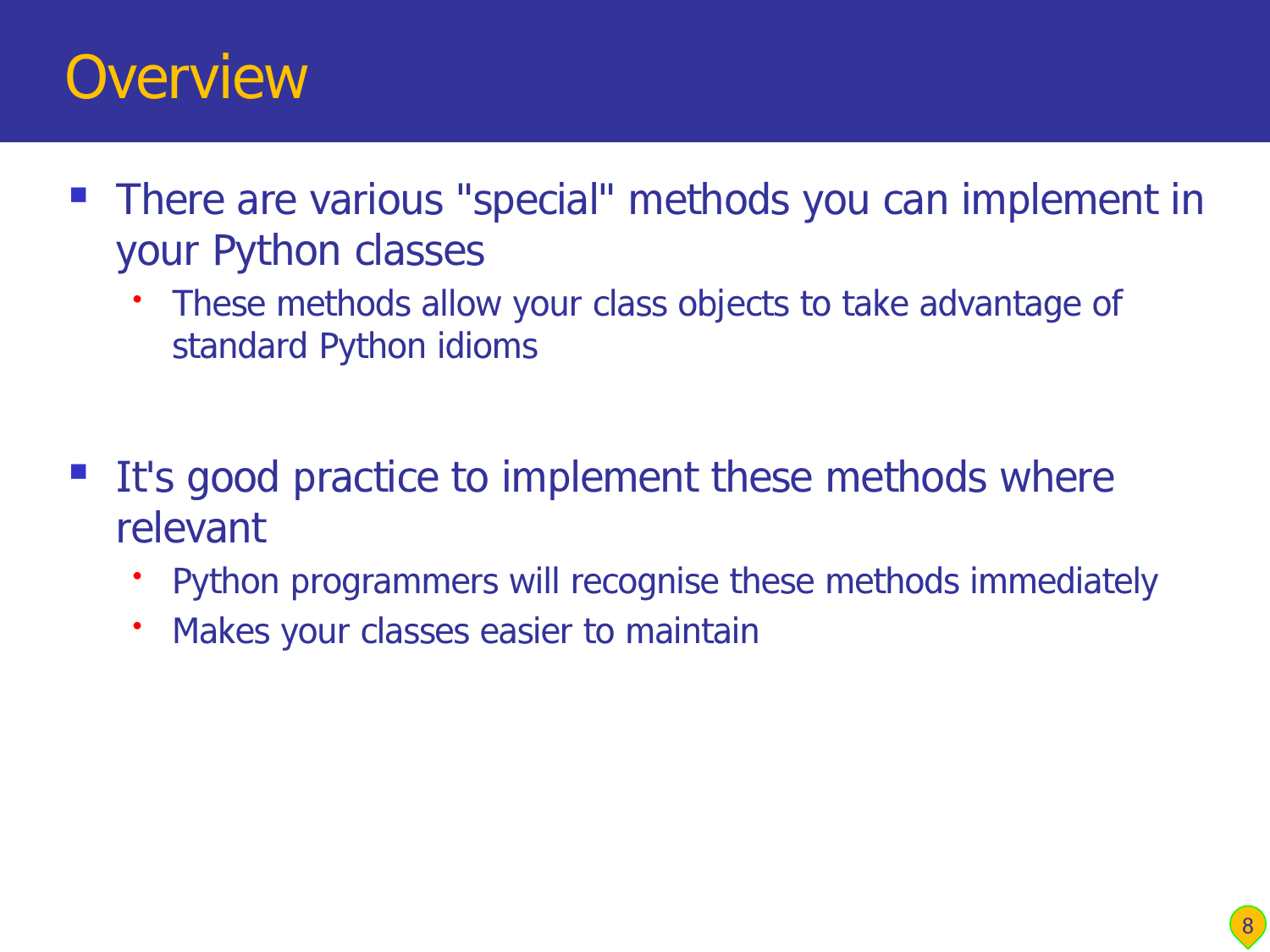

# Overview
There are various "special" methods you can implement in your Python classes
These methods allow your class objects to take advantage of standard Python idioms

It's good practice to implement these methods where relevant
Python programmers will recognise these methods immediately
Makes your classes easier to maintain

8